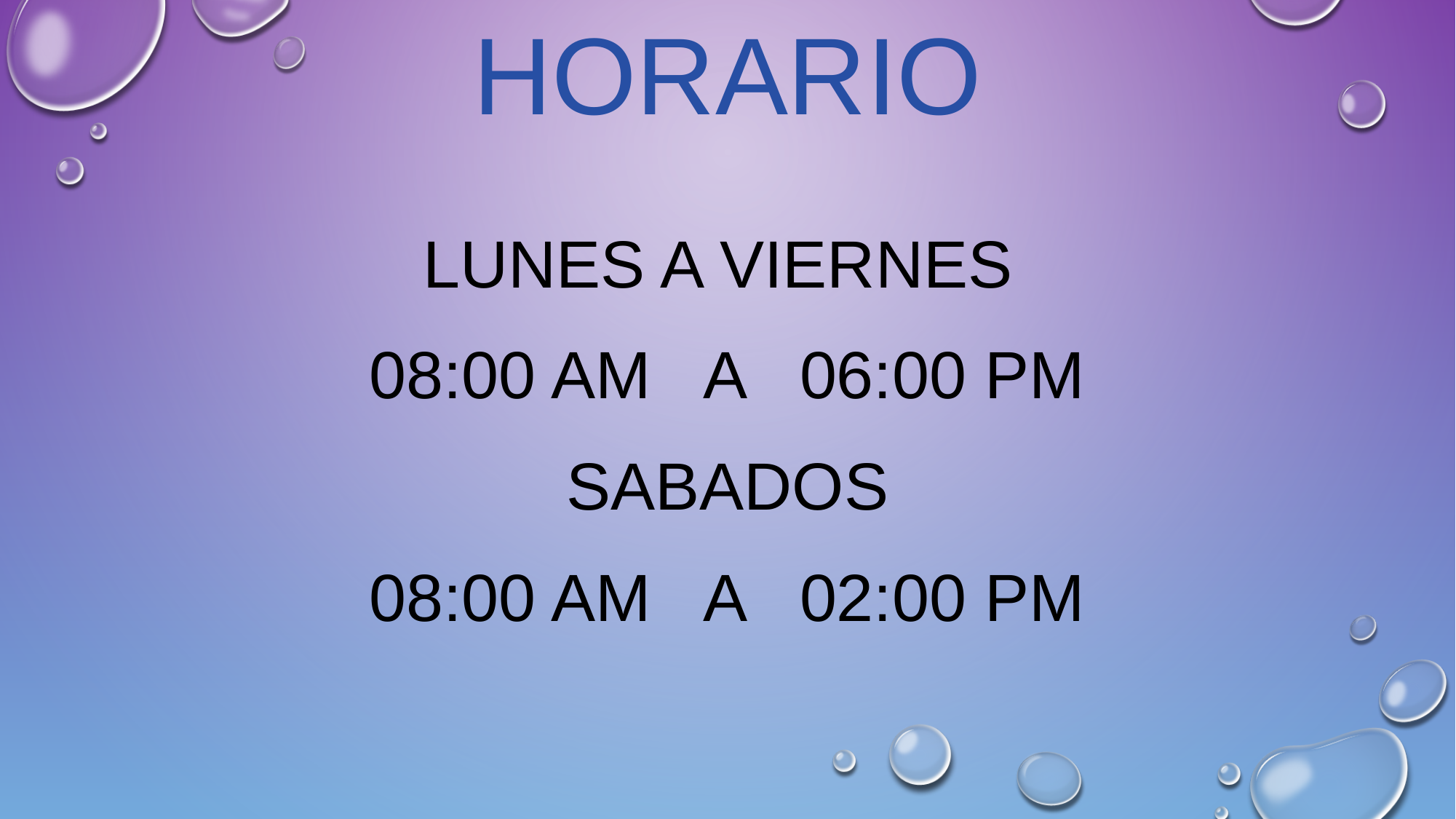

HORARIO
LUNES A VIERNES
08:00 AM   A   06:00 PM
SABADOS
08:00 AM   A   02:00 PM